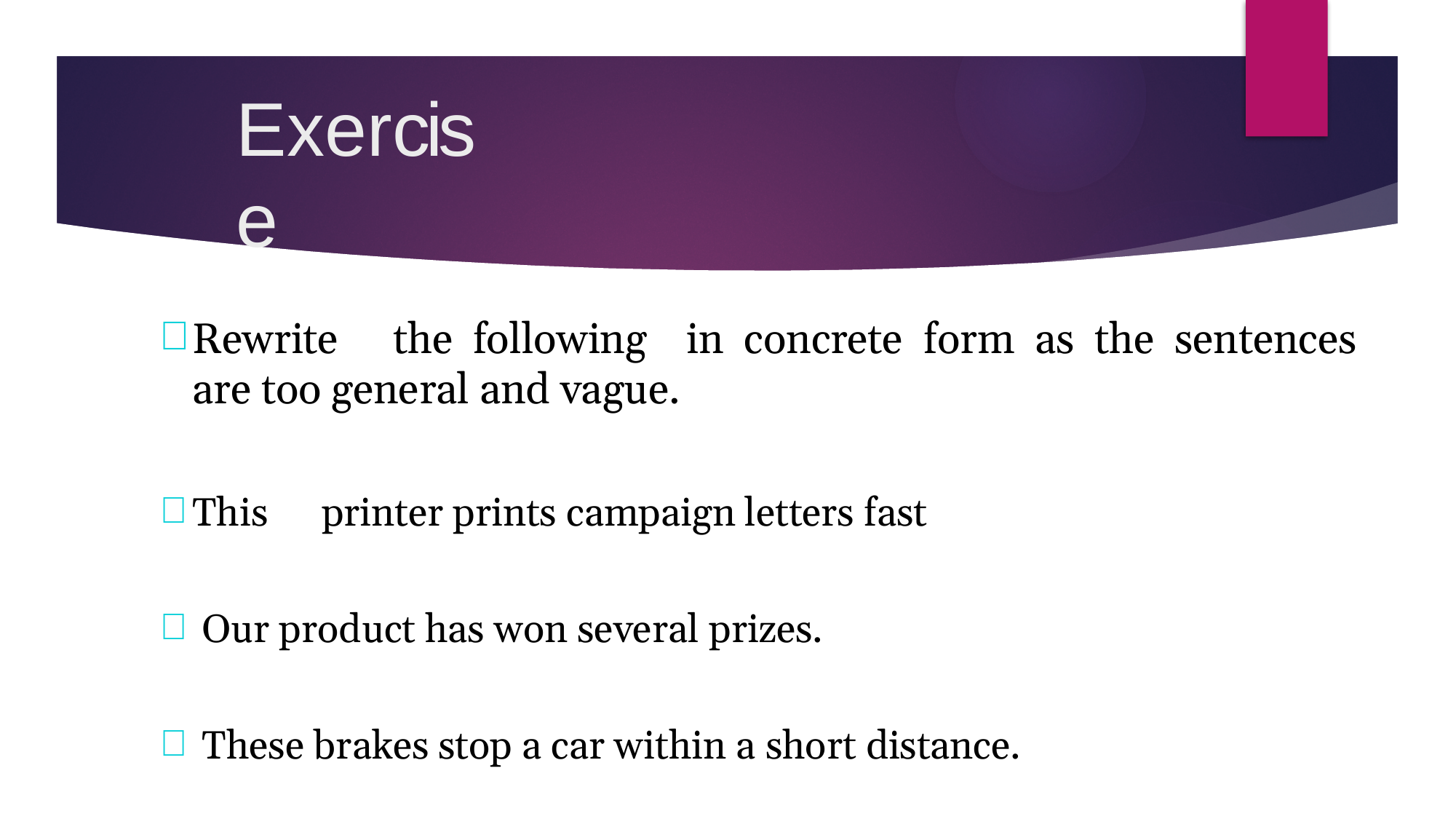

# Exercise
Rewrite	the	following	in	concrete	form	as	the  sentences are too general and vague.

This	printer prints campaign letters fast

Our product has won several prizes.

These brakes stop a car within a short distance.